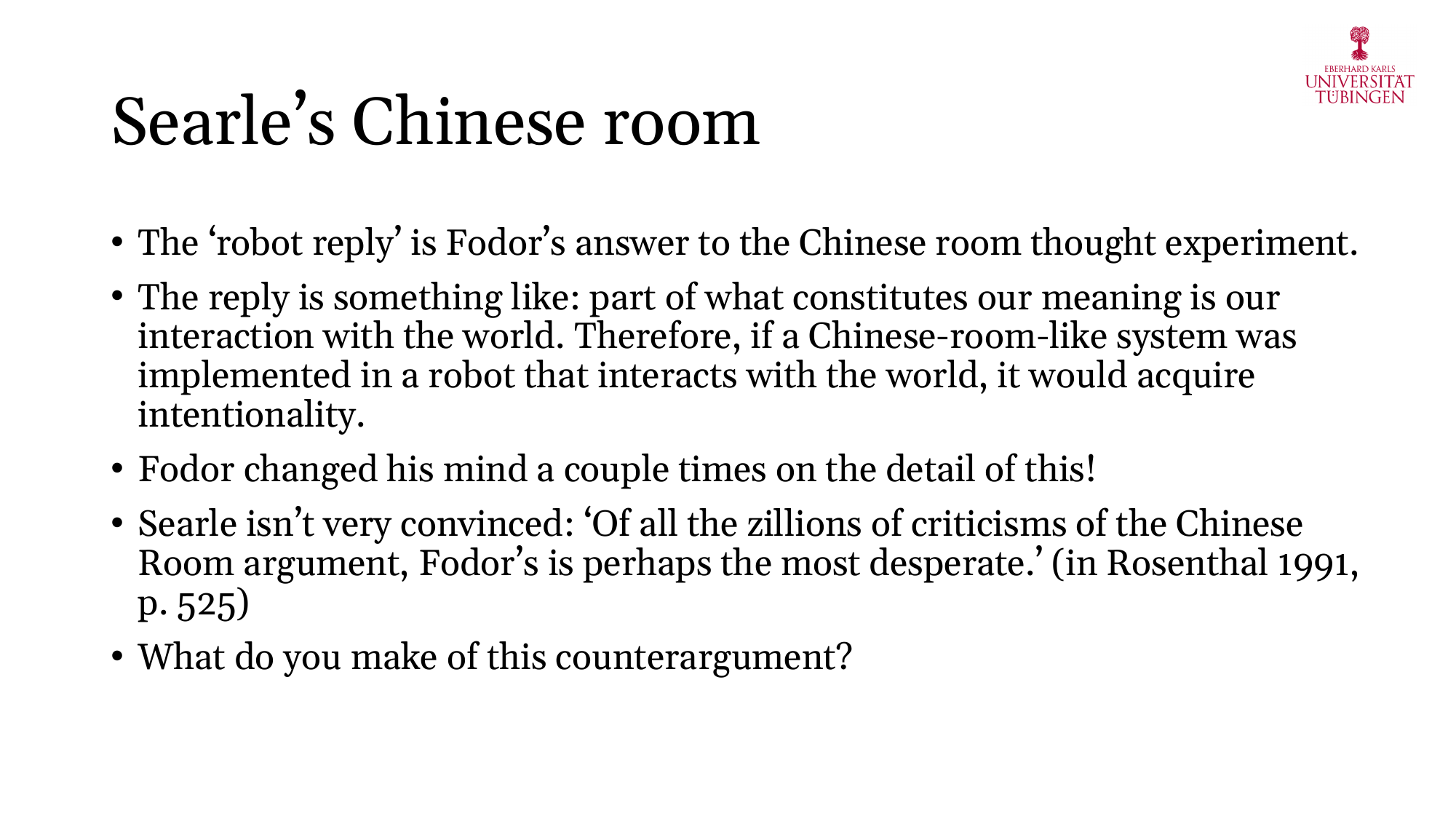

# Searle’s Chinese room
The ‘robot reply’ is Fodor’s answer to the Chinese room thought experiment.
The reply is something like: part of what constitutes our meaning is our interaction with the world. Therefore, if a Chinese-room-like system was implemented in a robot that interacts with the world, it would acquire intentionality.
Fodor changed his mind a couple times on the detail of this!
Searle isn’t very convinced: ‘Of all the zillions of criticisms of the Chinese Room argument, Fodor’s is perhaps the most desperate.’ (in Rosenthal 1991, p. 525)
What do you make of this counterargument?